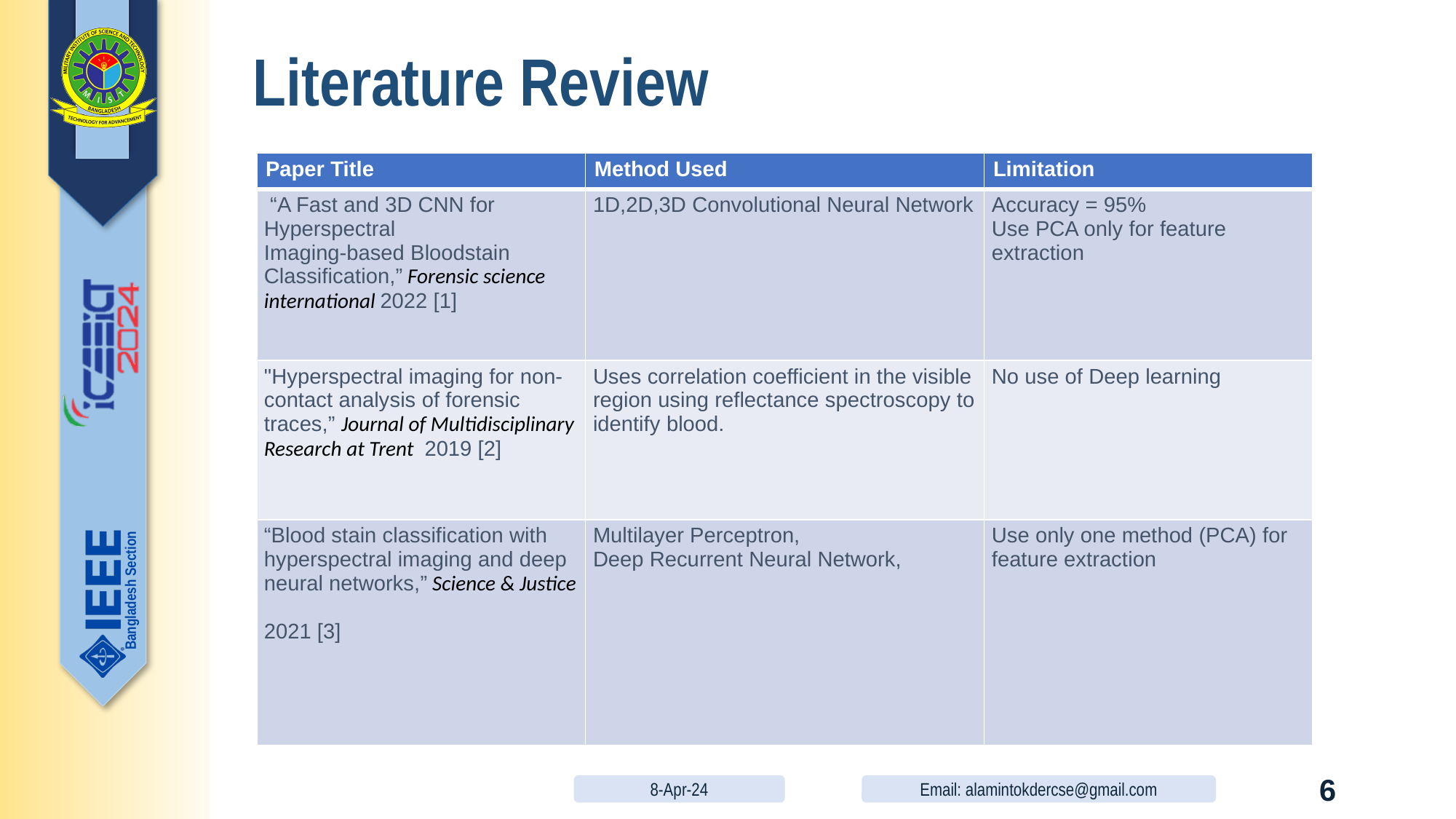

# Literature Review
| Paper Title | Method Used | Limitation |
| --- | --- | --- |
| “A Fast and 3D CNN for Hyperspectral Imaging-based Bloodstain Classification,” Forensic science international 2022 [1] | 1D,2D,3D Convolutional Neural Network | Accuracy = 95% Use PCA only for feature extraction |
| "Hyperspectral imaging for non-contact analysis of forensic traces,” Journal of Multidisciplinary Research at Trent 2019 [2] | Uses correlation coefficient in the visible region using reflectance spectroscopy to identify blood. | No use of Deep learning |
| “Blood stain classification with hyperspectral imaging and deep neural networks,” Science & Justice 2021 [3] | Multilayer Perceptron, Deep Recurrent Neural Network, | Use only one method (PCA) for feature extraction |
8-Apr-24
Email: alamintokdercse@gmail.com
6